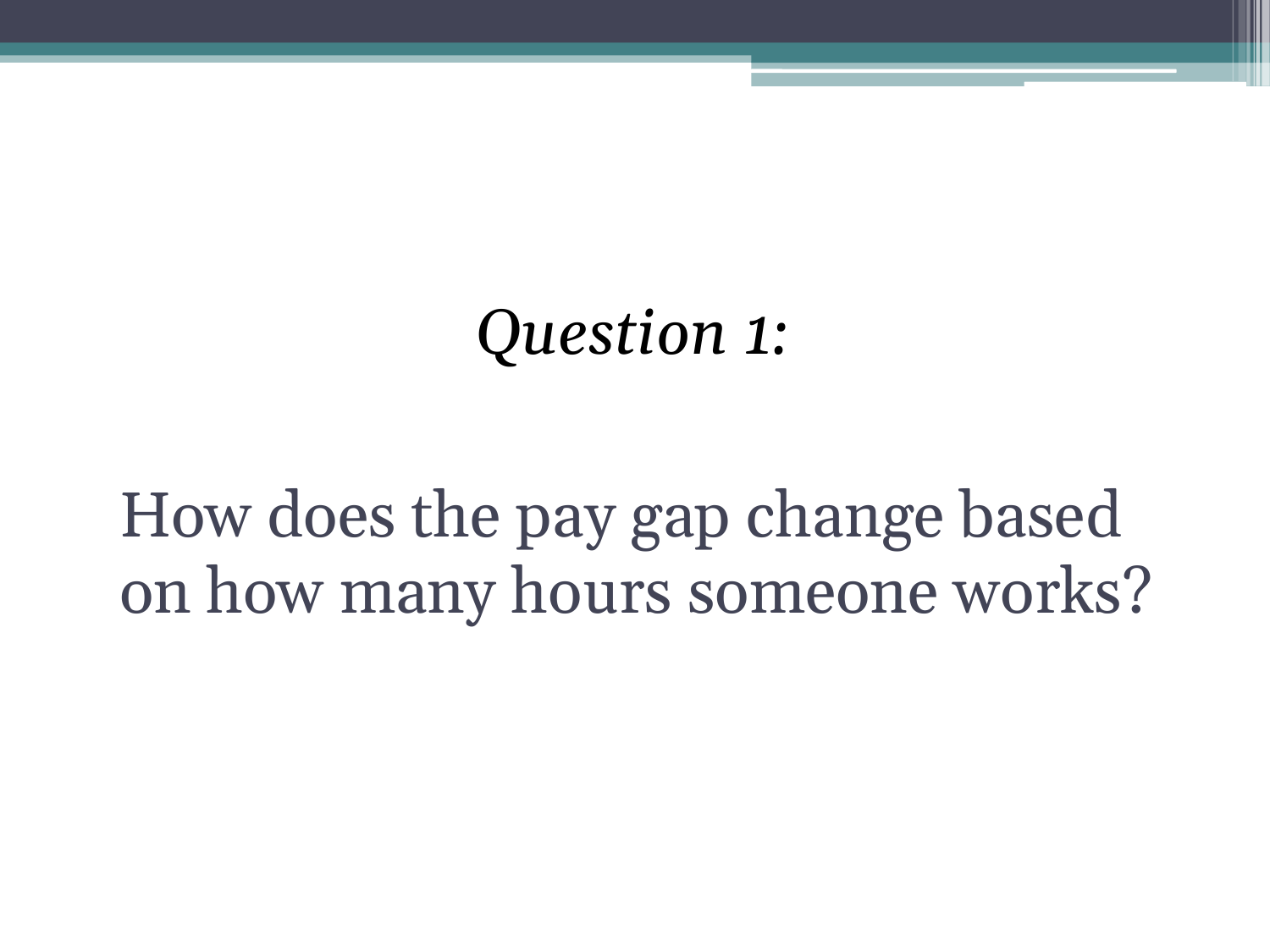

Question 1:
# QuestioQuen 1:

How does the pay gap change based on how many hours someone works?